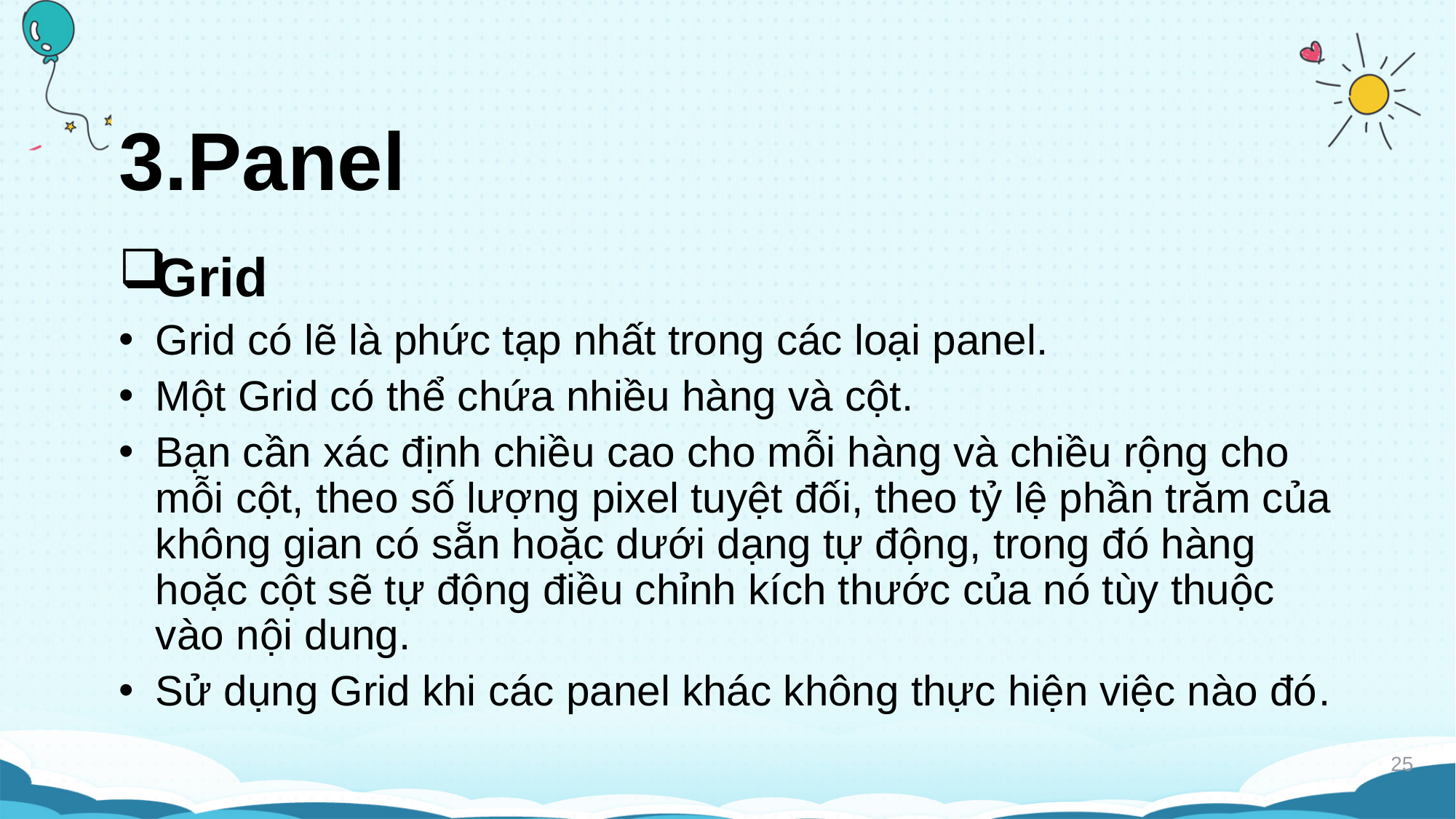

# 3.Panel
Grid
Grid có lẽ là phức tạp nhất trong các loại panel.
Một Grid có thể chứa nhiều hàng và cột.
Bạn cần xác định chiều cao cho mỗi hàng và chiều rộng cho mỗi cột, theo số lượng pixel tuyệt đối, theo tỷ lệ phần trăm của không gian có sẵn hoặc dưới dạng tự động, trong đó hàng hoặc cột sẽ tự động điều chỉnh kích thước của nó tùy thuộc vào nội dung.
Sử dụng Grid khi các panel khác không thực hiện việc nào đó.
25